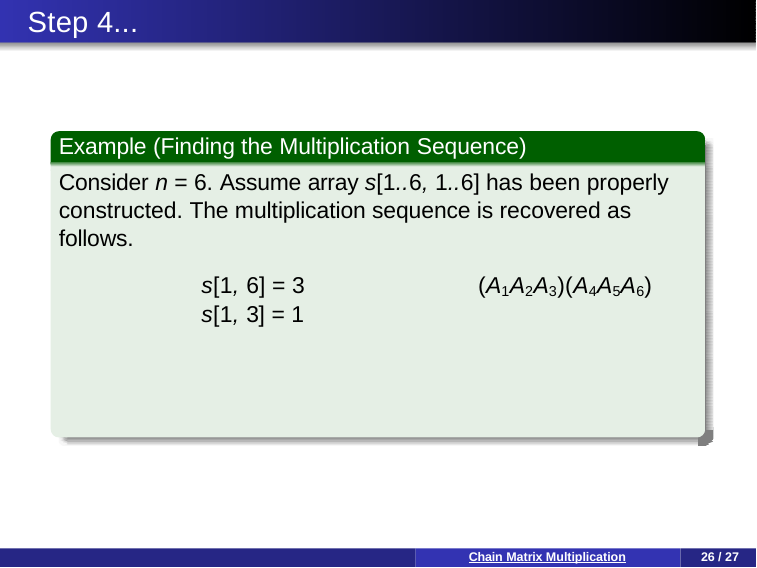

# Step 4...
Example (Finding the Multiplication Sequence)
Consider n = 6. Assume array s[1..6, 1..6] has been properly  constructed. The multiplication sequence is recovered as follows.

s[1, 6] = 3	(A1A2A3)(A4A5A6)
s[1, 3] = 1

Chain Matrix Multiplication
26 / 27